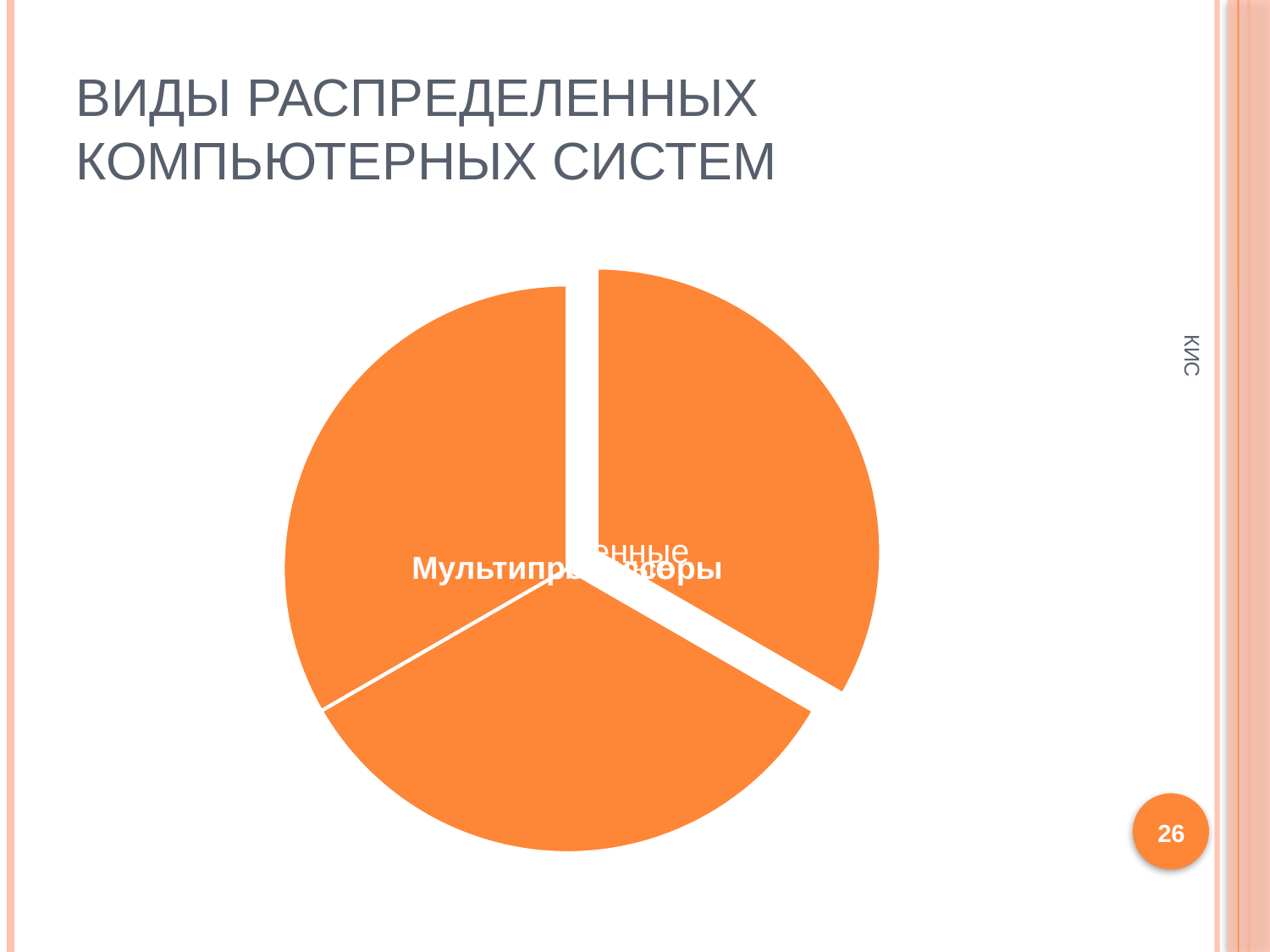

# Виды распределенных компьютерных систем
Гомогенные
Гетерогенные
Мультипроцессоры
КИС
26